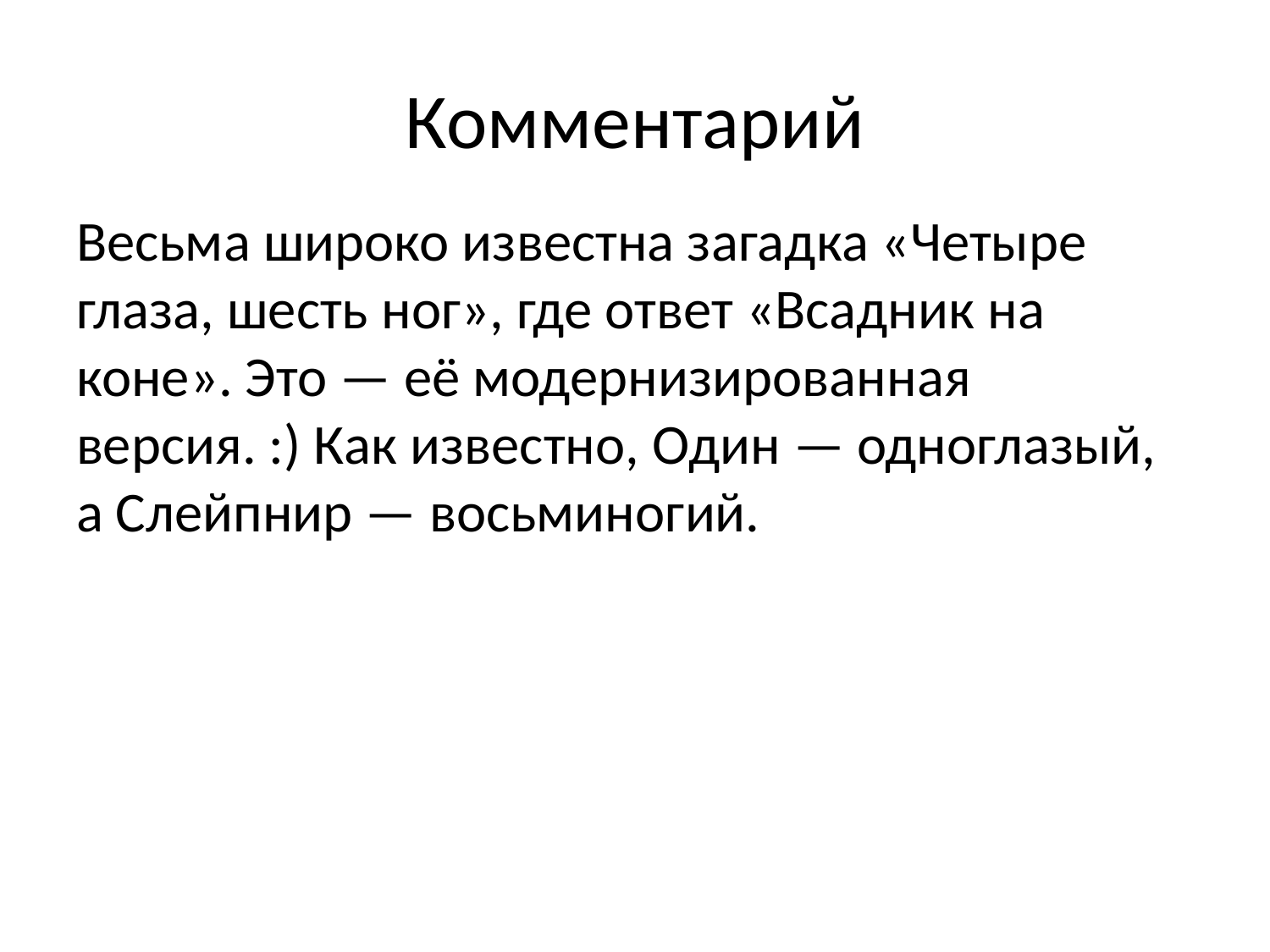

# Комментарий
Весьма широко известна загадка «Четыре глаза, шесть ног», где ответ «Всадник на коне». Это — её модернизированная версия. :) Как известно, Один — одноглазый, а Слейпнир — восьминогий.